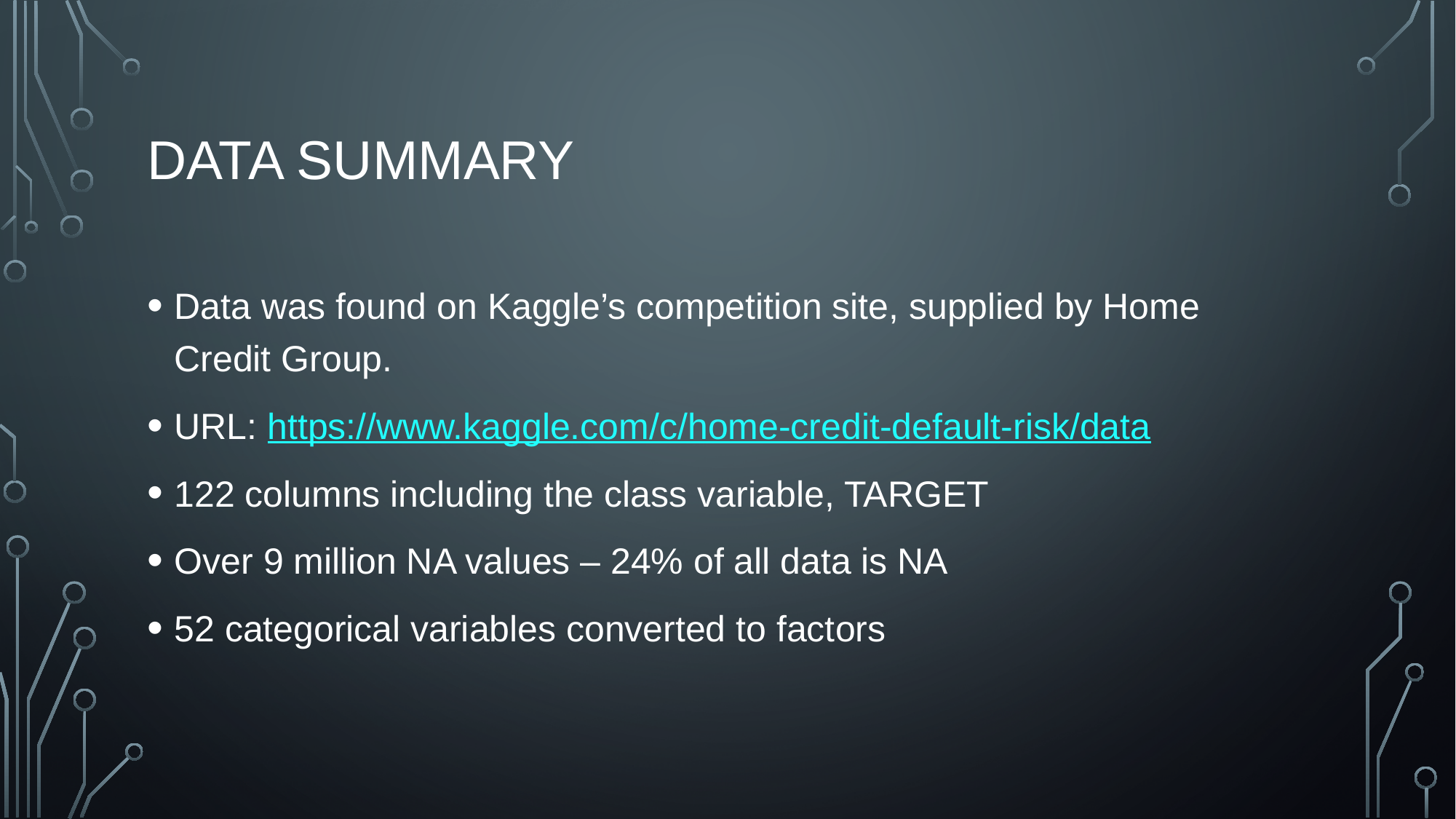

# Data Summary
Data was found on Kaggle’s competition site, supplied by Home Credit Group.
URL: https://www.kaggle.com/c/home-credit-default-risk/data
122 columns including the class variable, TARGET
Over 9 million NA values – 24% of all data is NA
52 categorical variables converted to factors